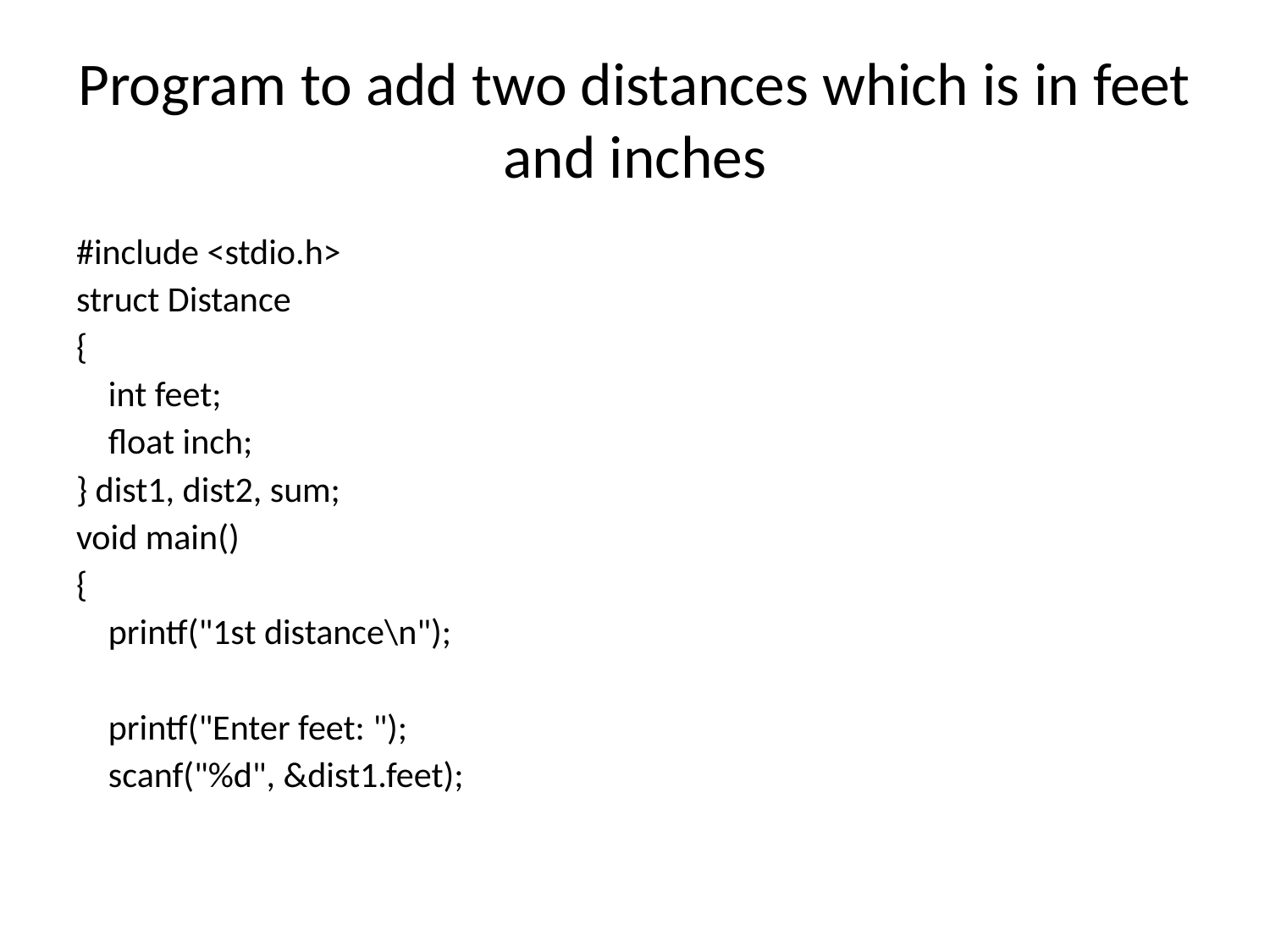

# Program to add two distances which is in feet and inches
#include <stdio.h>
struct Distance
{
    int feet;
    float inch;
} dist1, dist2, sum;
void main()
{
    printf("1st distance\n");

    printf("Enter feet: ");
    scanf("%d", &dist1.feet);